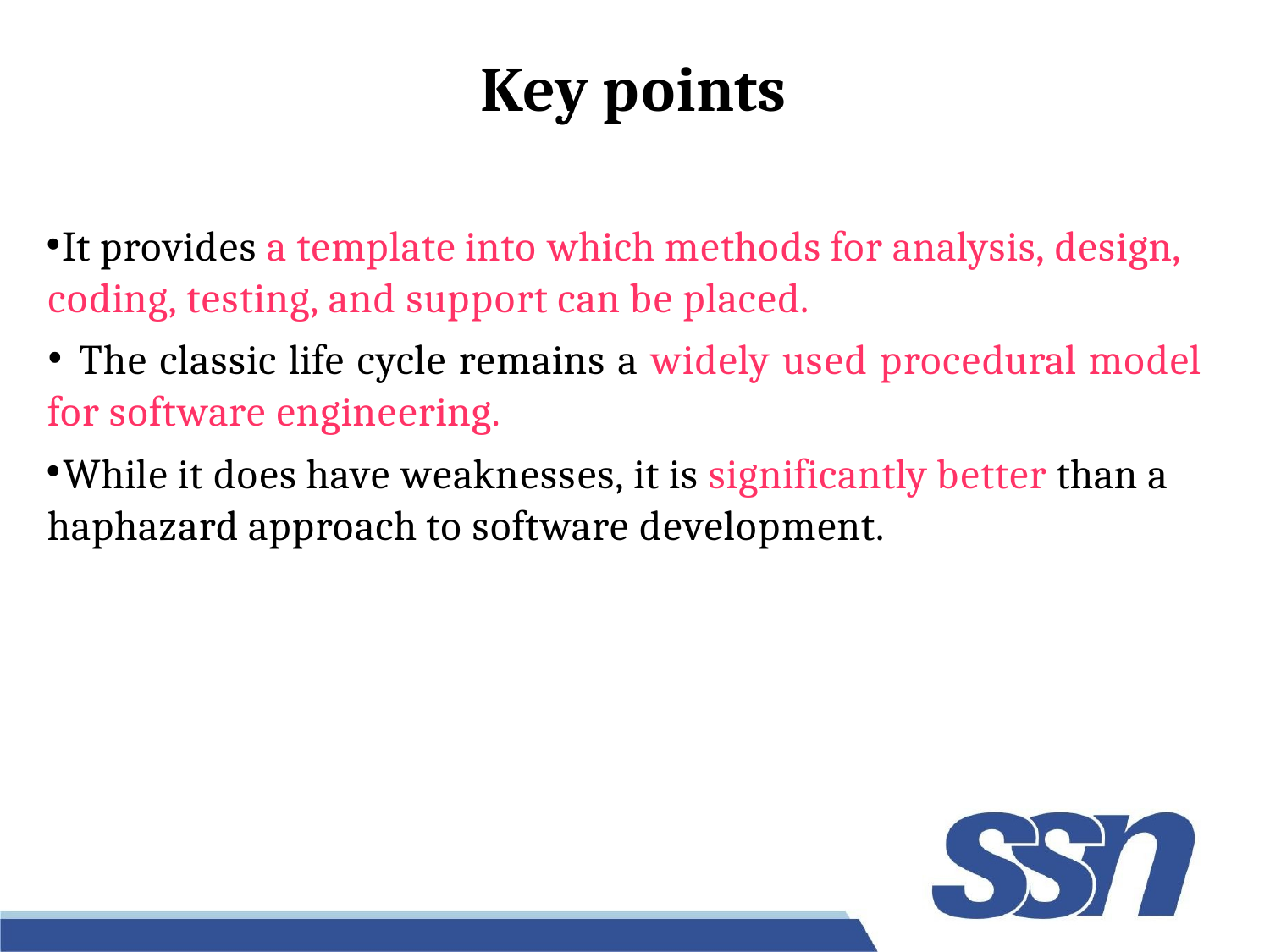

# Key points
It provides a template into which methods for analysis, design,  coding, testing, and support can be placed.
The classic life cycle remains a widely used procedural model
for software engineering.
While it does have weaknesses, it is significantly better than a  haphazard approach to software development.